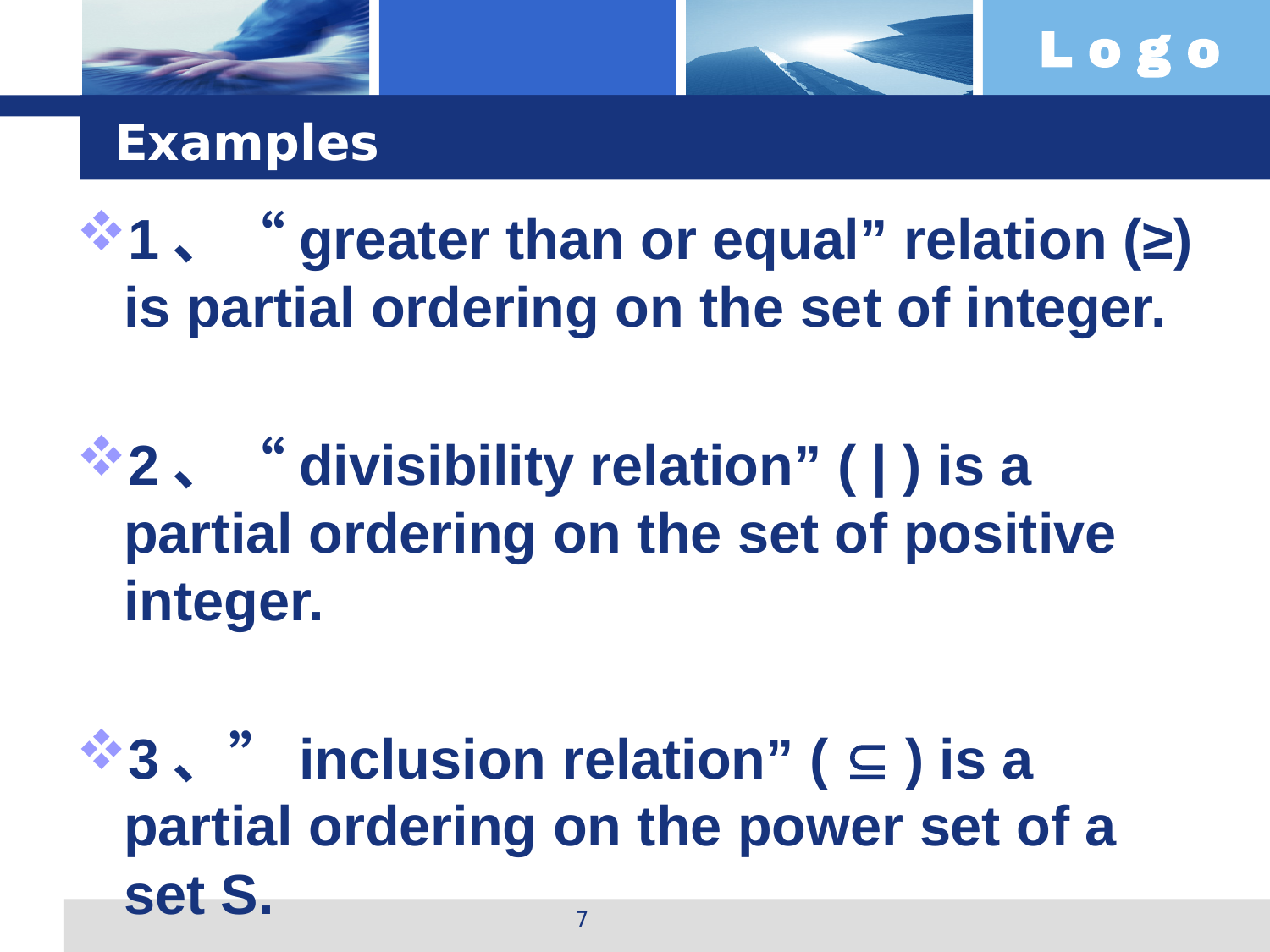

# Examples
1、“greater than or equal” relation (≥) is partial ordering on the set of integer.

2、“divisibility relation” ( | ) is a partial ordering on the set of positive integer.

3、”inclusion relation” ( ⊆ ) is a partial ordering on the power set of a set S.
7